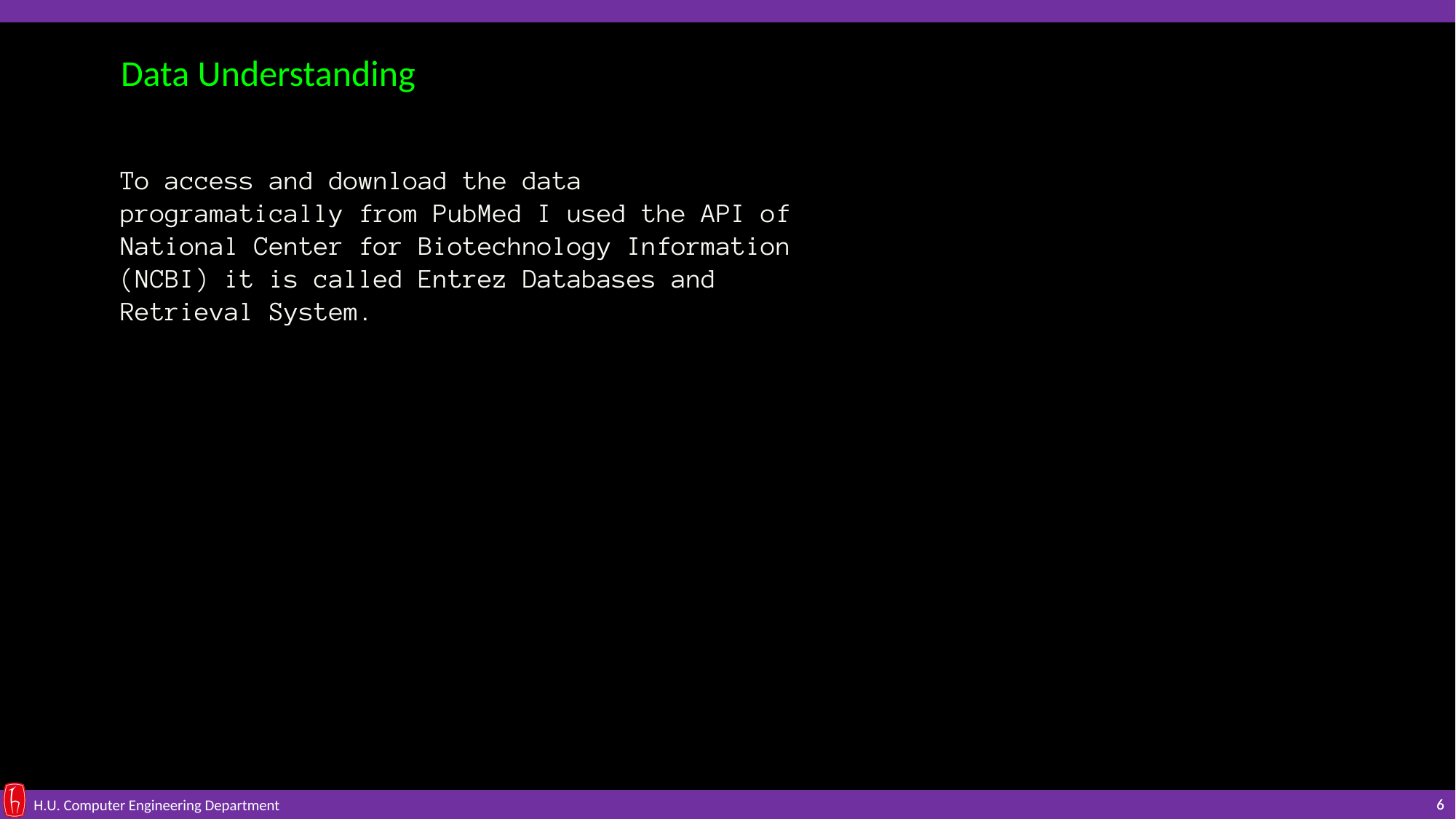

Data Understanding
To access and download the data programatically from PubMed I used the API of National Center for Biotechnology Information (NCBI) it is called Entrez Databases and Retrieval System.
6